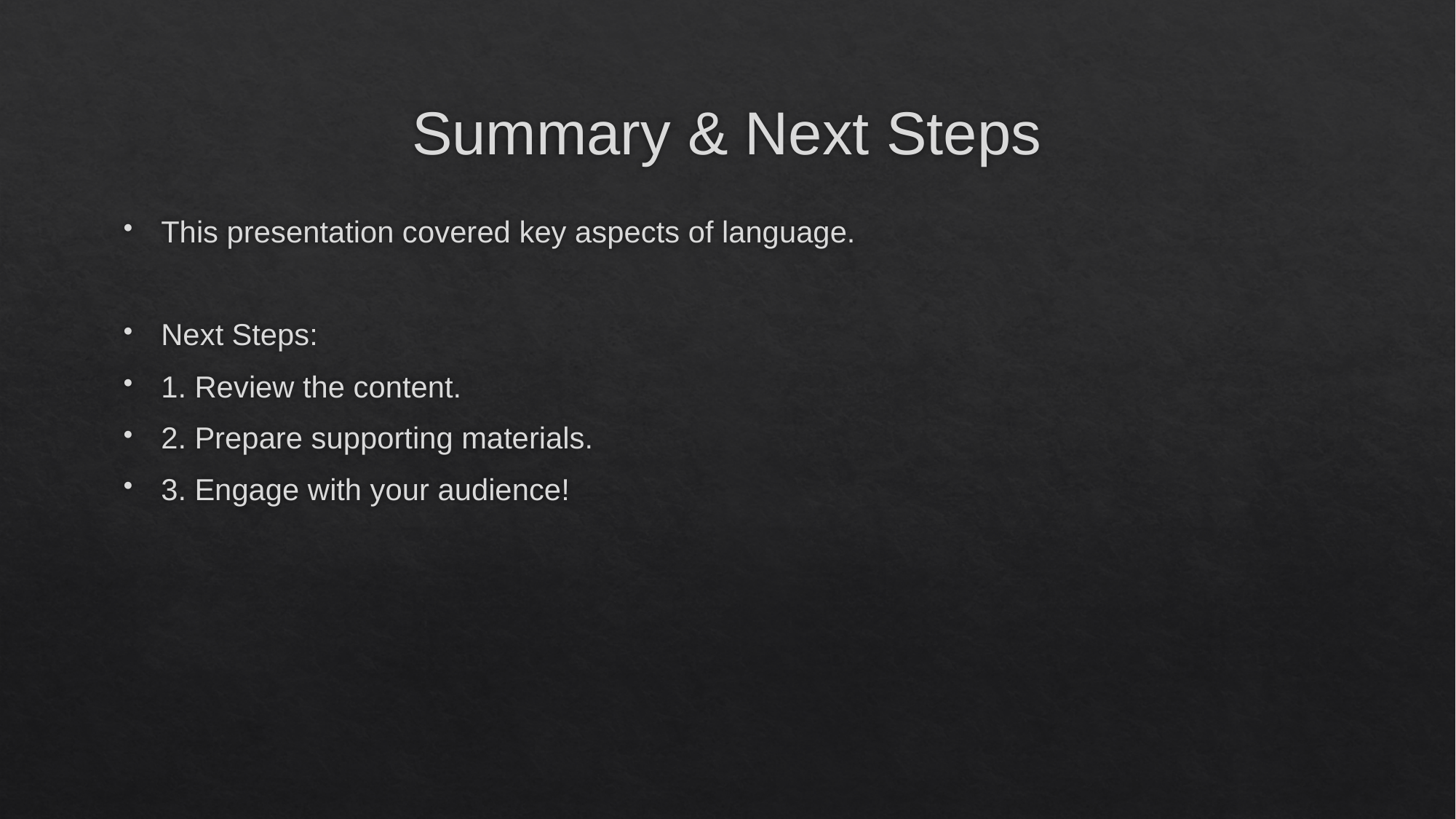

# Summary & Next Steps
This presentation covered key aspects of language.

Next Steps:
1. Review the content.
2. Prepare supporting materials.
3. Engage with your audience!